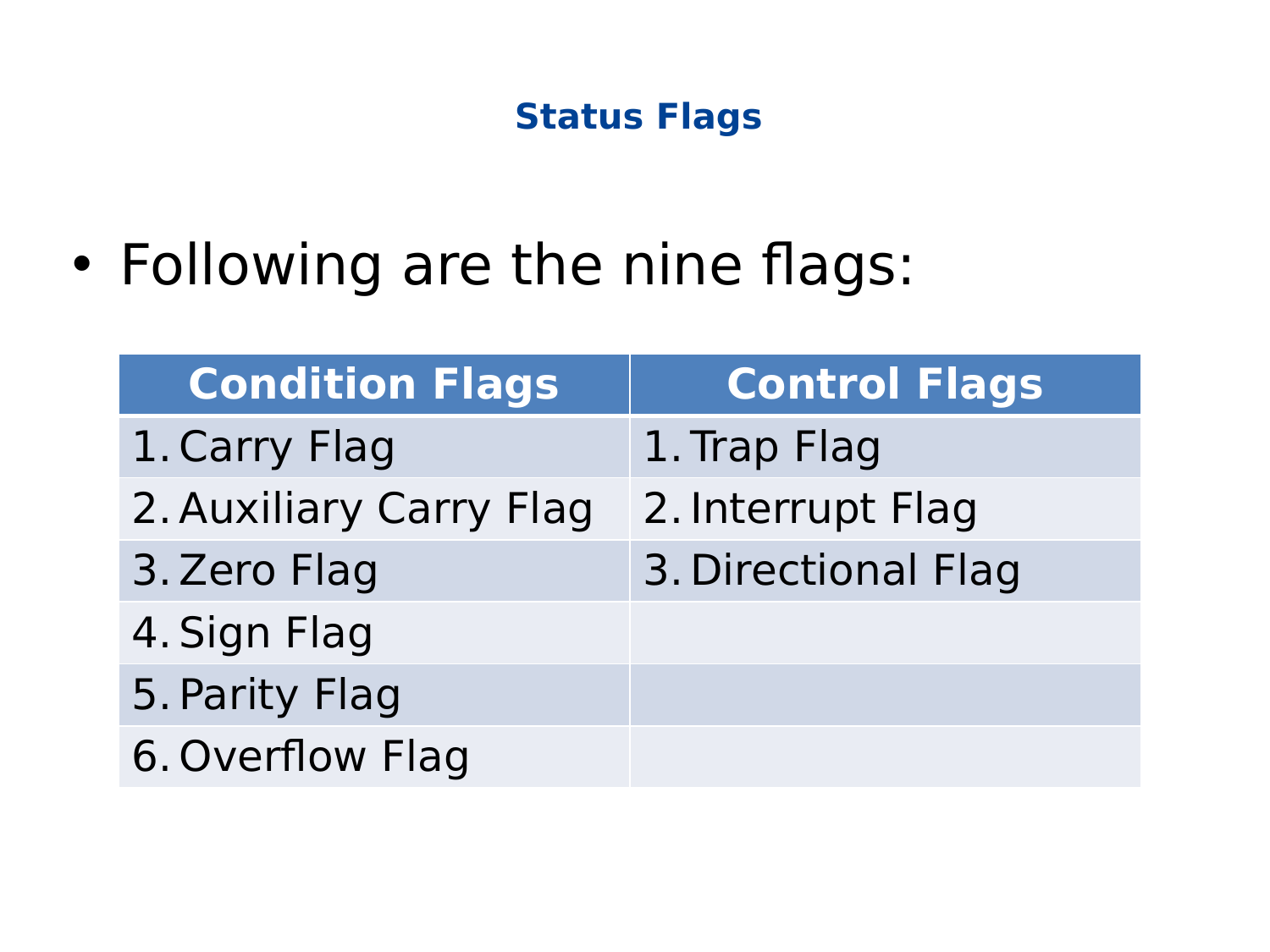

# Status Flags
Following are the nine flags:
| Condition Flags | Control Flags |
| --- | --- |
| Carry Flag | Trap Flag |
| Auxiliary Carry Flag | Interrupt Flag |
| Zero Flag | Directional Flag |
| Sign Flag |  |
| Parity Flag |  |
| Overflow Flag |  |